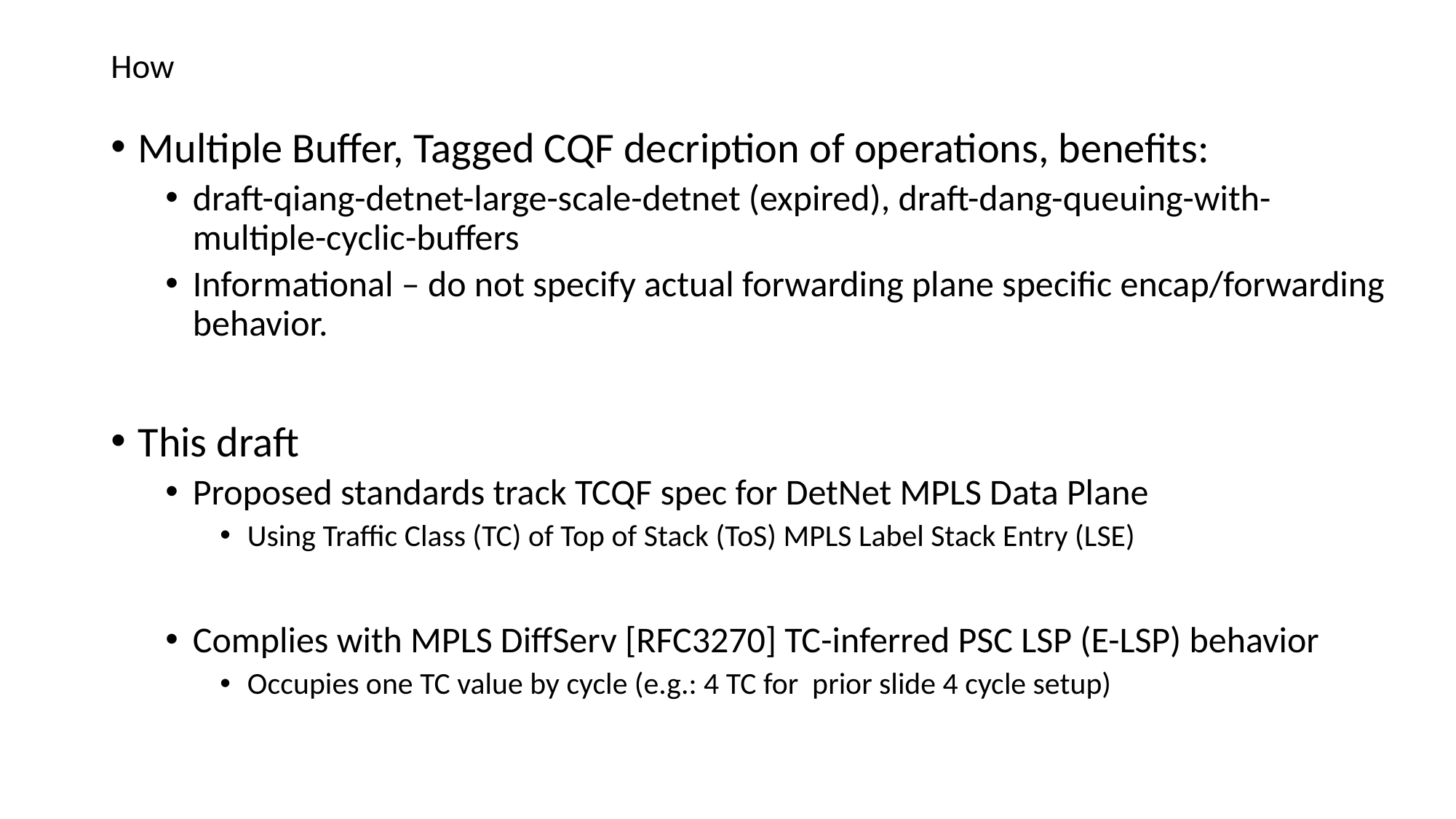

# How
Multiple Buffer, Tagged CQF decription of operations, benefits:
draft-qiang-detnet-large-scale-detnet (expired), draft-dang-queuing-with-multiple-cyclic-buffers
Informational – do not specify actual forwarding plane specific encap/forwarding behavior.

This draft
Proposed standards track TCQF spec for DetNet MPLS Data Plane
Using Traffic Class (TC) of Top of Stack (ToS) MPLS Label Stack Entry (LSE)

Complies with MPLS DiffServ [RFC3270] TC-inferred PSC LSP (E-LSP) behavior
Occupies one TC value by cycle (e.g.: 4 TC for  prior slide 4 cycle setup)